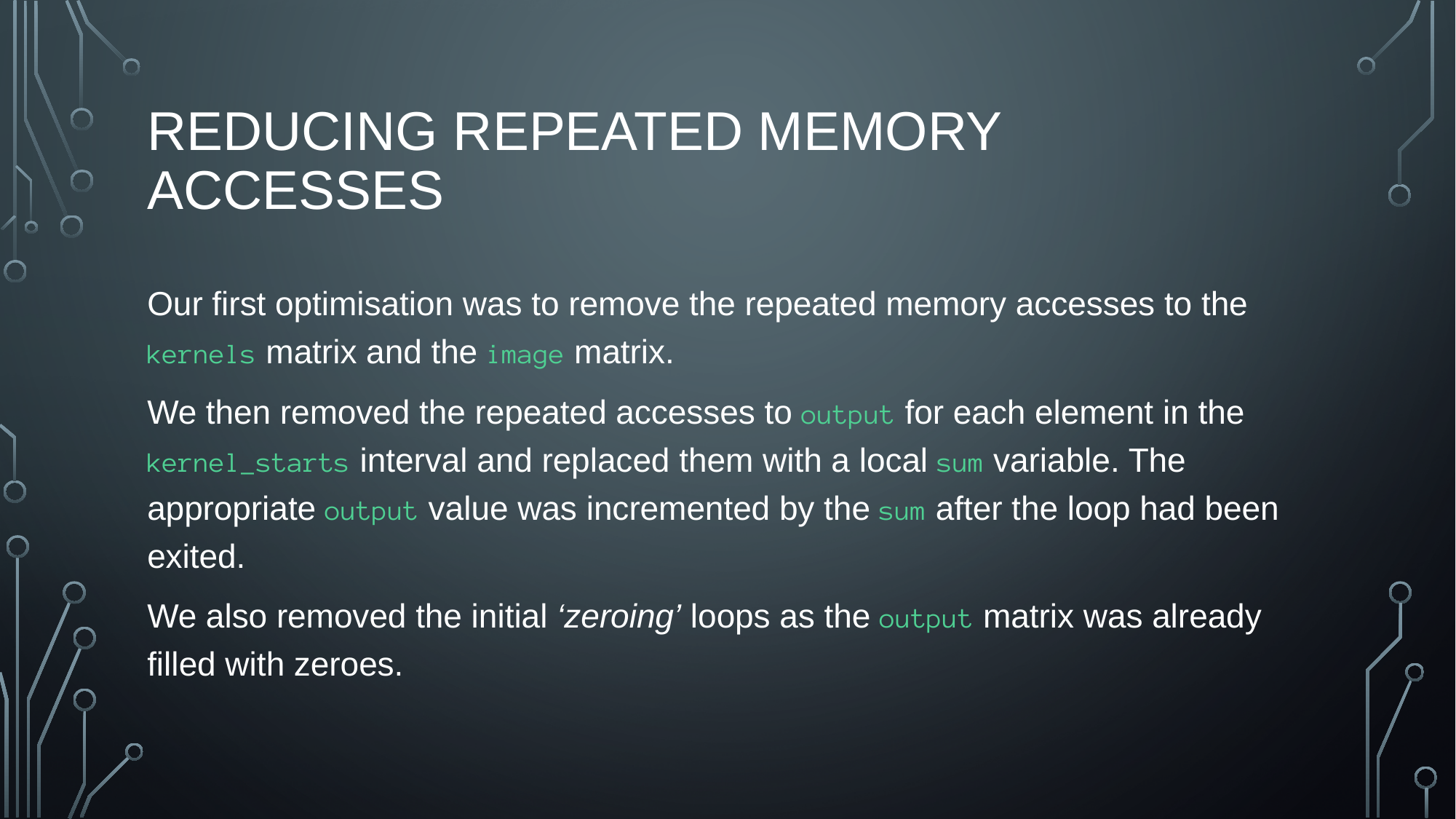

# Reducing Repeated Memory Accesses
Our first optimisation was to remove the repeated memory accesses to the kernels matrix and the image matrix.
We then removed the repeated accesses to output for each element in the kernel_starts interval and replaced them with a local sum variable. The appropriate output value was incremented by the sum after the loop had been exited.
We also removed the initial ‘zeroing’ loops as the output matrix was already filled with zeroes.